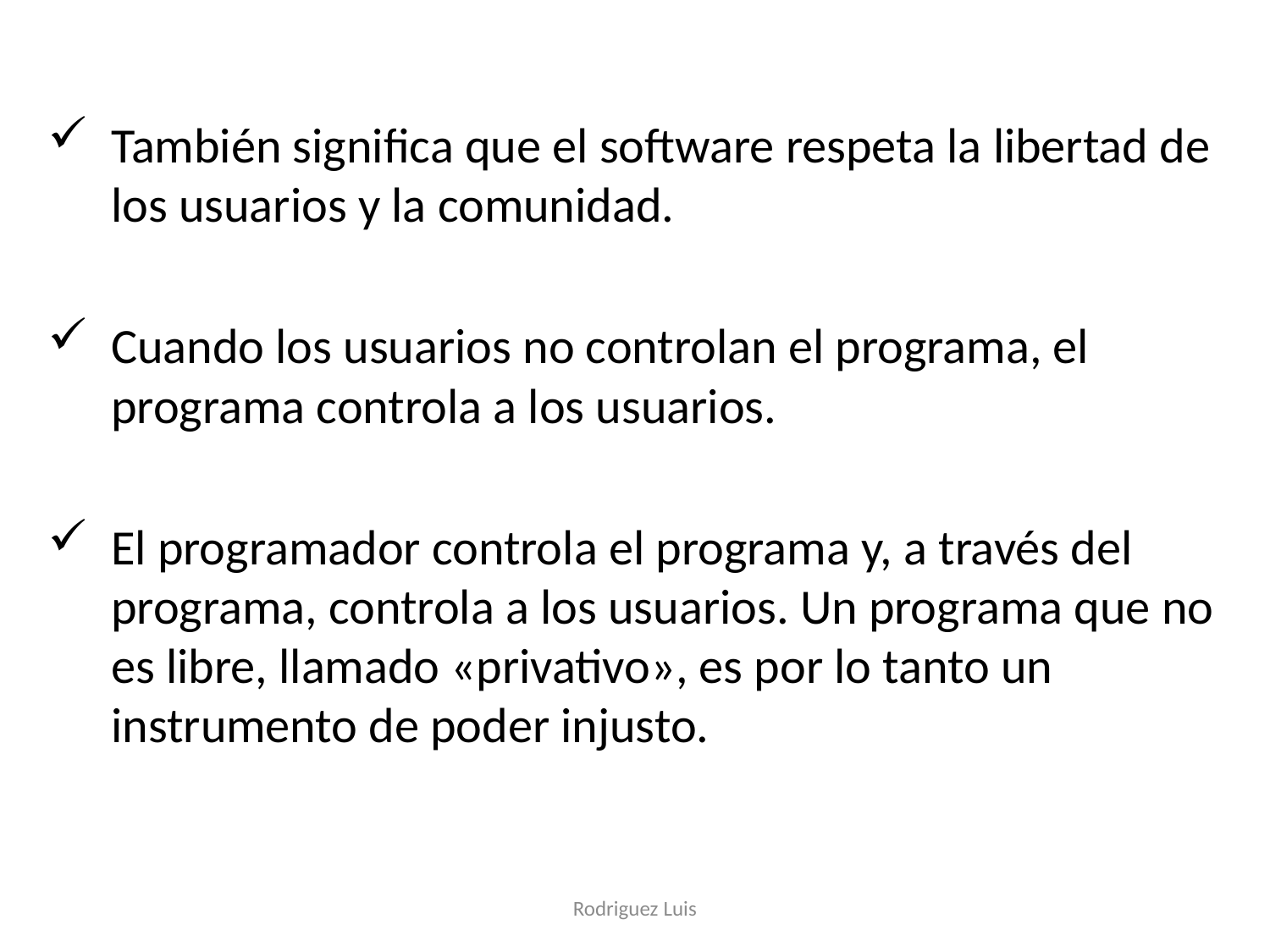

También significa que el software respeta la libertad de los usuarios y la comunidad.

Cuando los usuarios no controlan el programa, el programa controla a los usuarios.

El programador controla el programa y, a través del programa, controla a los usuarios. Un programa que no es libre, llamado «privativo», es por lo tanto un instrumento de poder injusto.

Rodriguez Luis